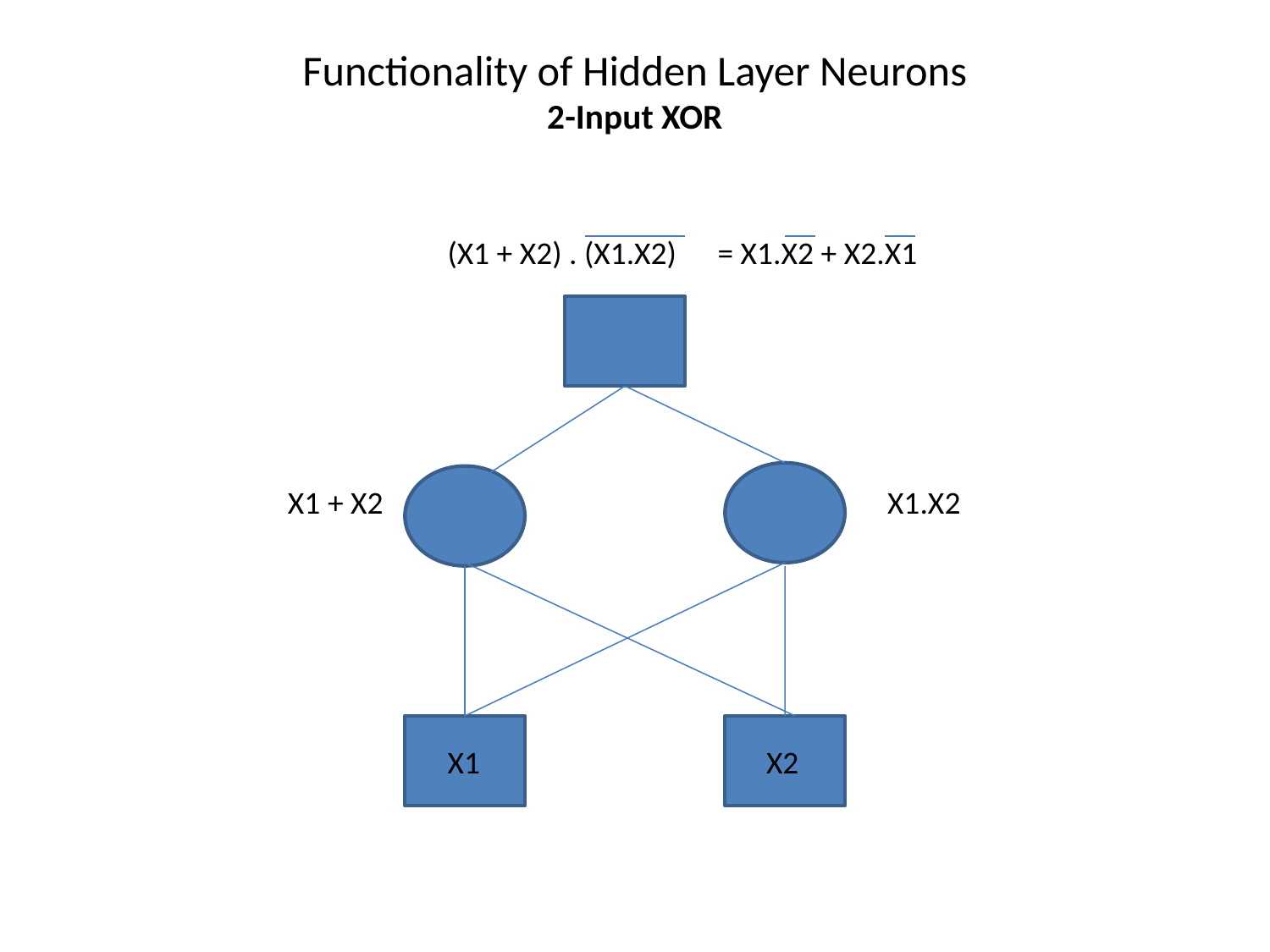

# Functionality of Hidden Layer Neurons 2-Input XOR
(X1 + X2) . (X1.X2)
= X1.X2 + X2.X1

       X1 + X2
X1.X2

X1
    X2